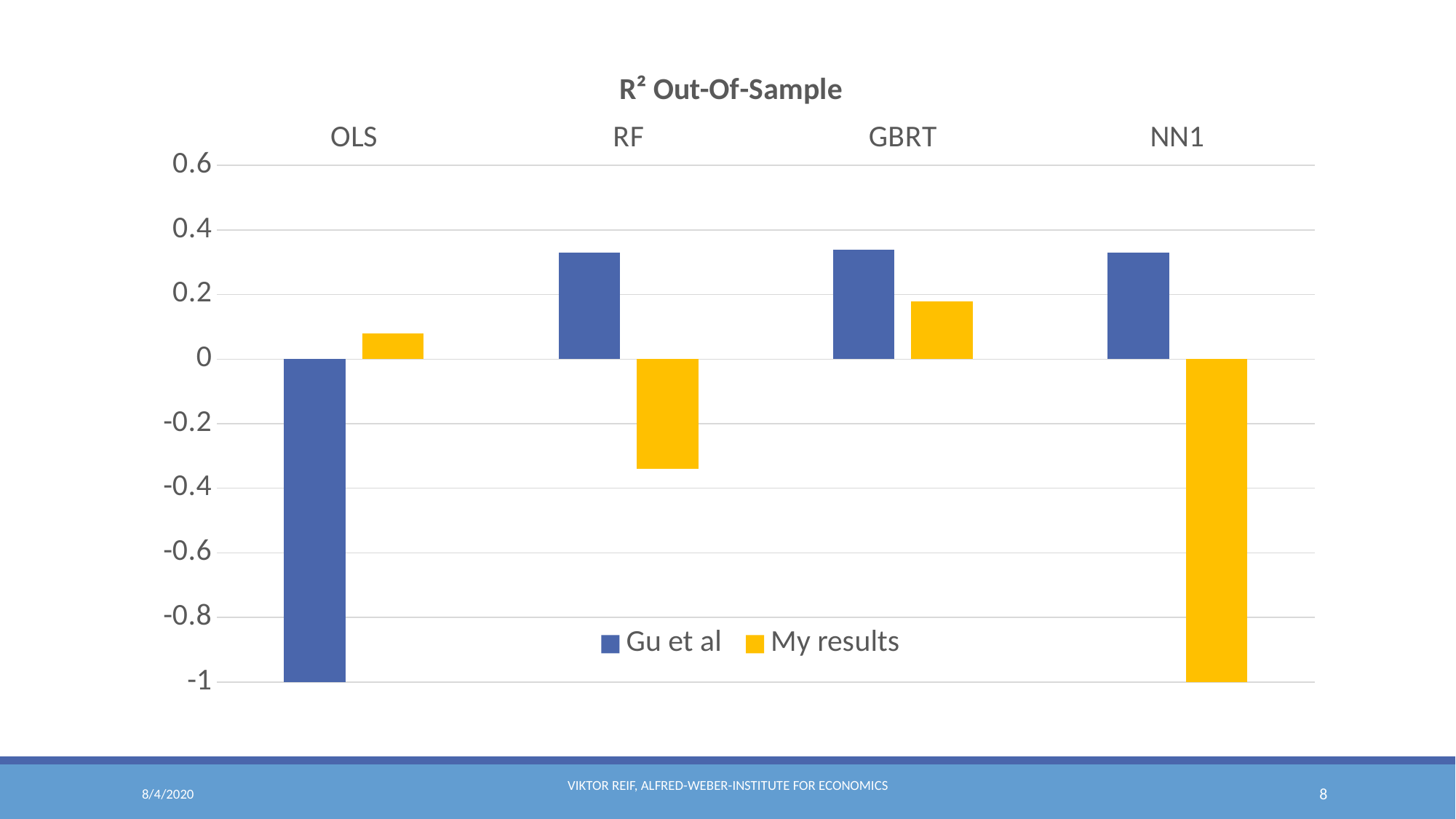

### Chart: R² Out-Of-Sample

| Category | Gu et al | My results |
|---|---|---|
| OLS | -1.0 | 0.08 |
| RF | 0.33 | -0.34 |
| GBRT | 0.34 | 0.18 |
| NN1 | 0.33 | -1.0 |
8/4/2020
Viktor Reif, Alfred-Weber-Institute for Economics

8